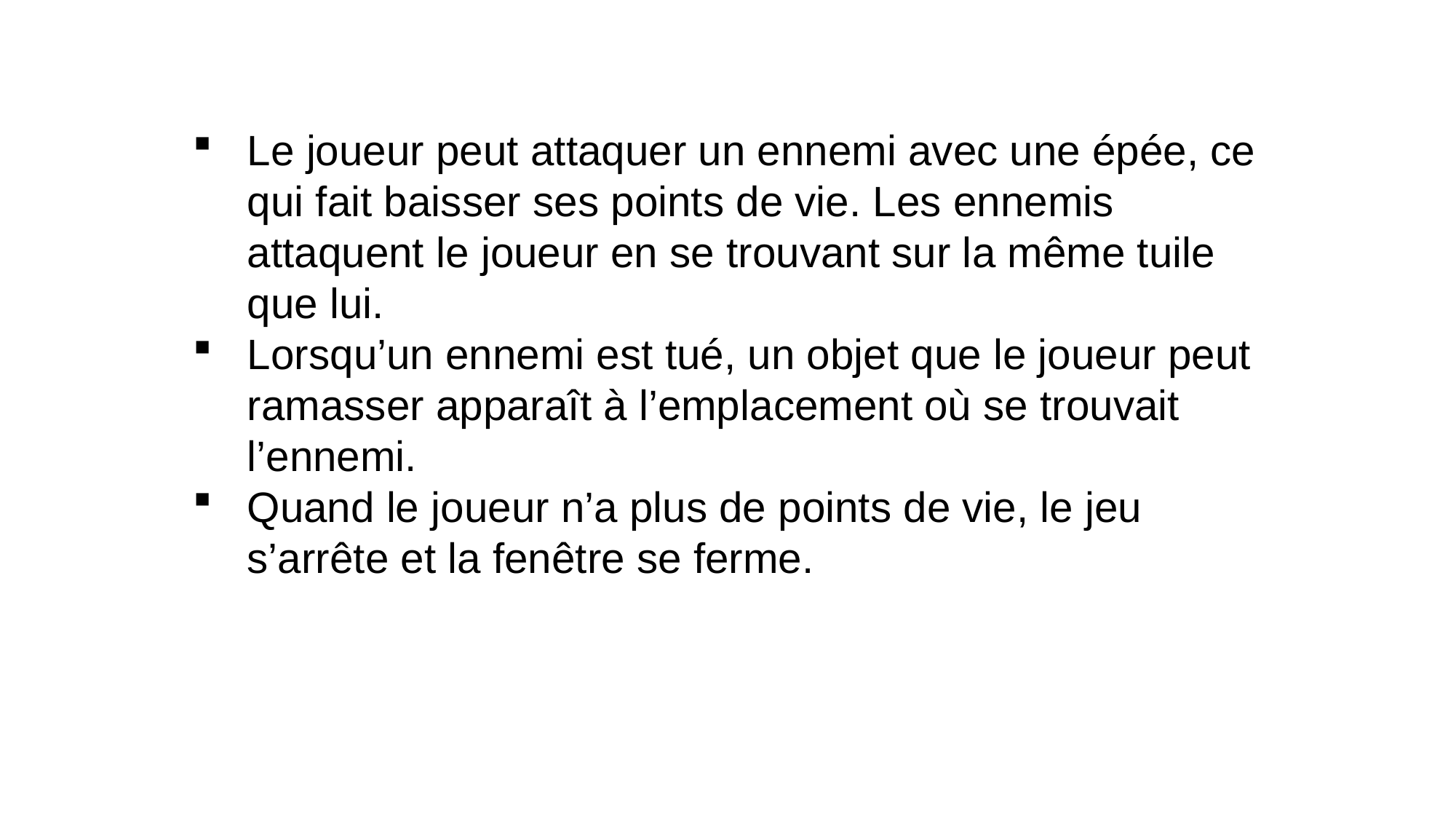

Le joueur peut attaquer un ennemi avec une épée, ce qui fait baisser ses points de vie. Les ennemis attaquent le joueur en se trouvant sur la même tuile que lui.
Lorsqu’un ennemi est tué, un objet que le joueur peut ramasser apparaît à l’emplacement où se trouvait l’ennemi.
Quand le joueur n’a plus de points de vie, le jeu s’arrête et la fenêtre se ferme.